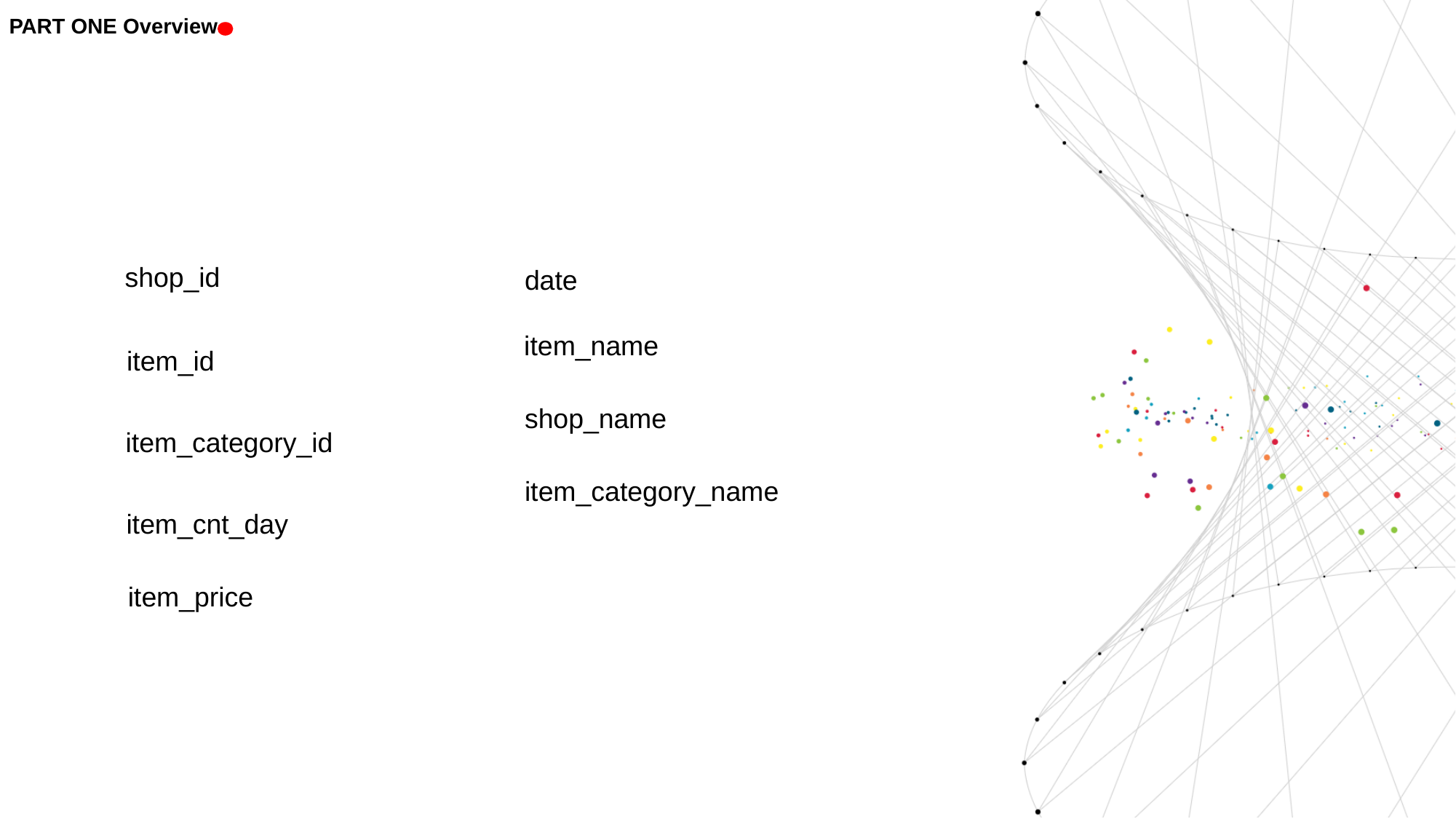

PART ONE Overview

shop_id
date
item_name
shop_name
item_category_name
item_id
item_category_id
item_cnt_day
item_price